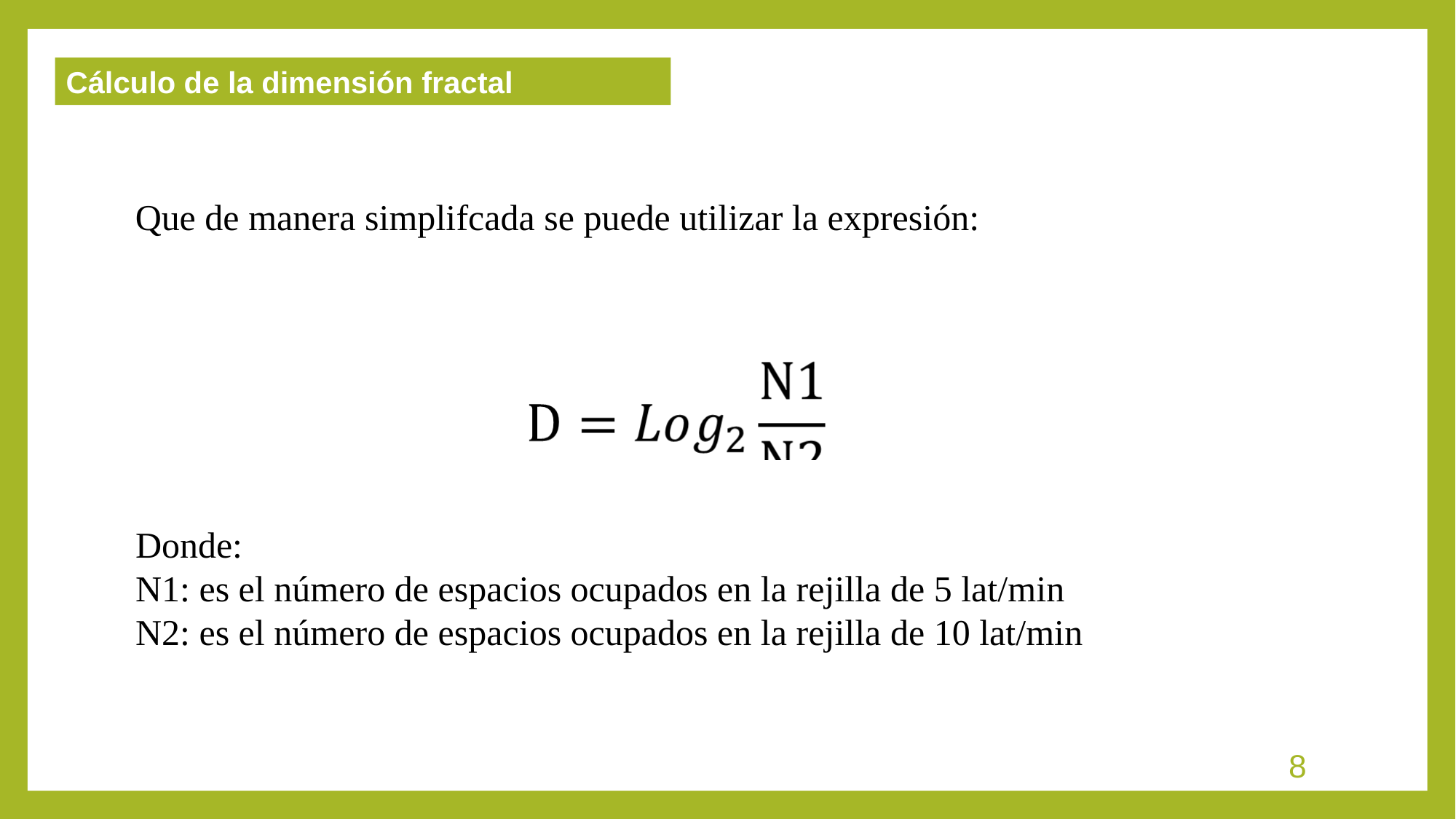

Cálculo de la dimensión fractal
Que de manera simplifcada se puede utilizar la expresión:

Donde:
N1: es el número de espacios ocupados en la rejilla de 5 lat/min
N2: es el número de espacios ocupados en la rejilla de 10 lat/min
8